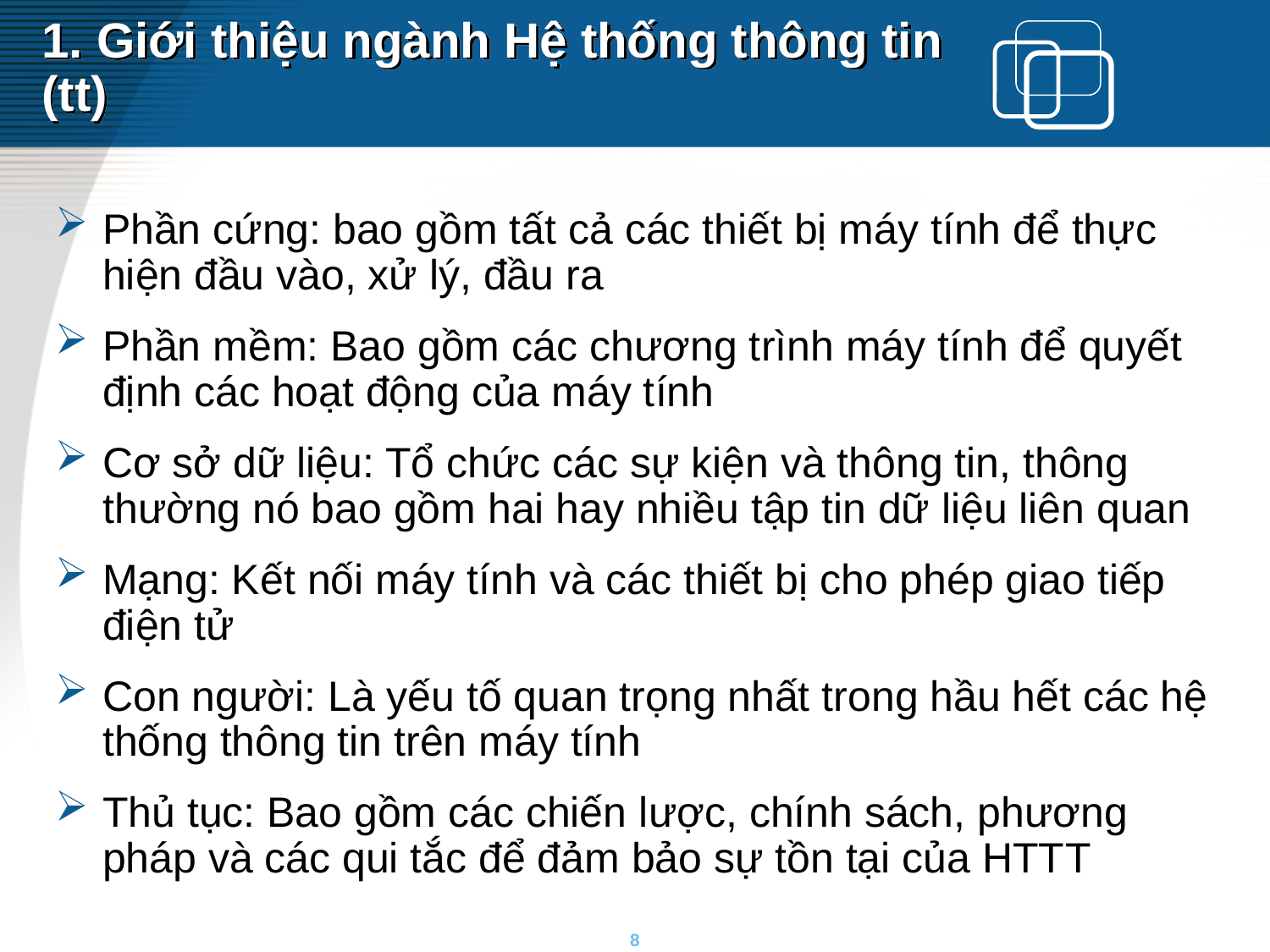

# 1. Giới thiệu ngành Hệ thống thông tin (tt)
Phần cứng: bao gồm tất cả các thiết bị máy tính để thực hiện đầu vào, xử lý, đầu ra
Phần mềm: Bao gồm các chương trình máy tính để quyết định các hoạt động của máy tính
Cơ sở dữ liệu: Tổ chức các sự kiện và thông tin, thông thường nó bao gồm hai hay nhiều tập tin dữ liệu liên quan
Mạng: Kết nối máy tính và các thiết bị cho phép giao tiếp điện tử
Con người: Là yếu tố quan trọng nhất trong hầu hết các hệ thống thông tin trên máy tính
Thủ tục: Bao gồm các chiến lược, chính sách, phương pháp và các qui tắc để đảm bảo sự tồn tại của HTTT
8
8